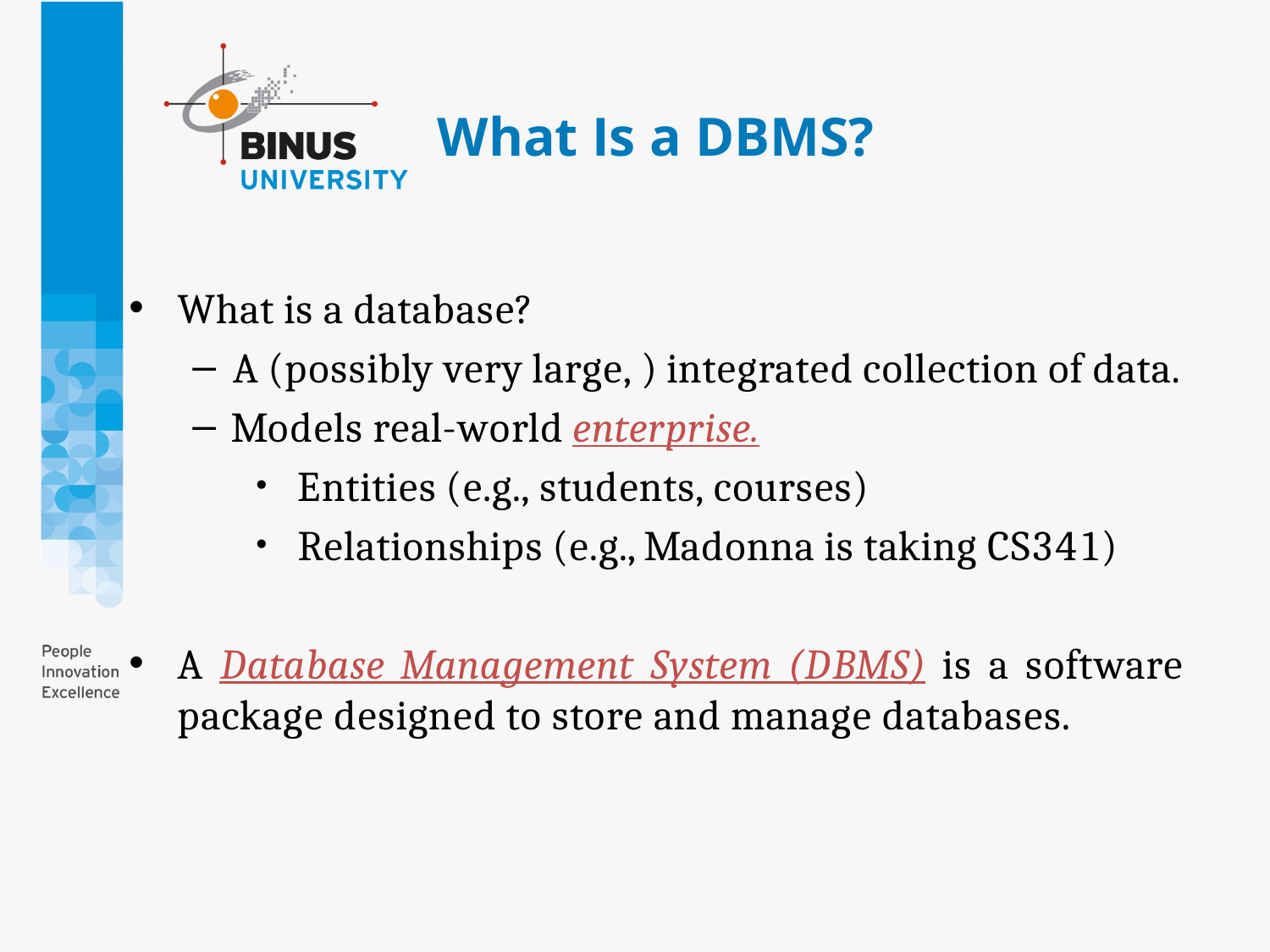

# What Is a DBMS?
What is a database?
A (possibly very large, ) integrated collection of data.
Models real-world enterprise.
 Entities (e.g., students, courses)
 Relationships (e.g., Madonna is taking CS341)

A Database Management System (DBMS) is a software package designed to store and manage databases.